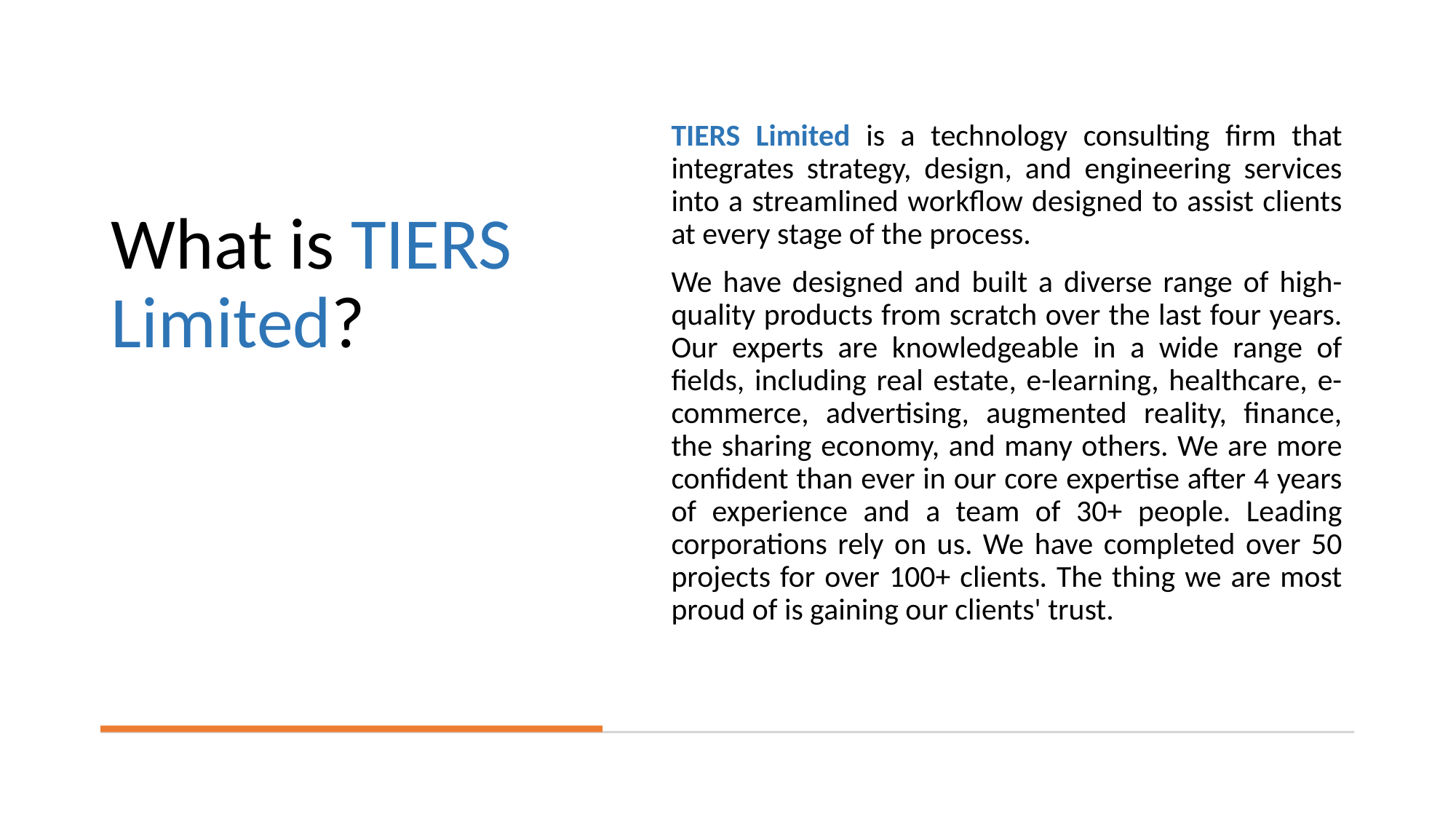

TIERS Limited is a technology consulting firm that integrates strategy, design, and engineering services into a streamlined workflow designed to assist clients at every stage of the process.
We have designed and built a diverse range of high-quality products from scratch over the last four years. Our experts are knowledgeable in a wide range of fields, including real estate, e-learning, healthcare, e-commerce, advertising, augmented reality, finance, the sharing economy, and many others. We are more confident than ever in our core expertise after 4 years of experience and a team of 30+ people. Leading corporations rely on us. We have completed over 50 projects for over 100+ clients. The thing we are most proud of is gaining our clients' trust.
# What is TIERS Limited?